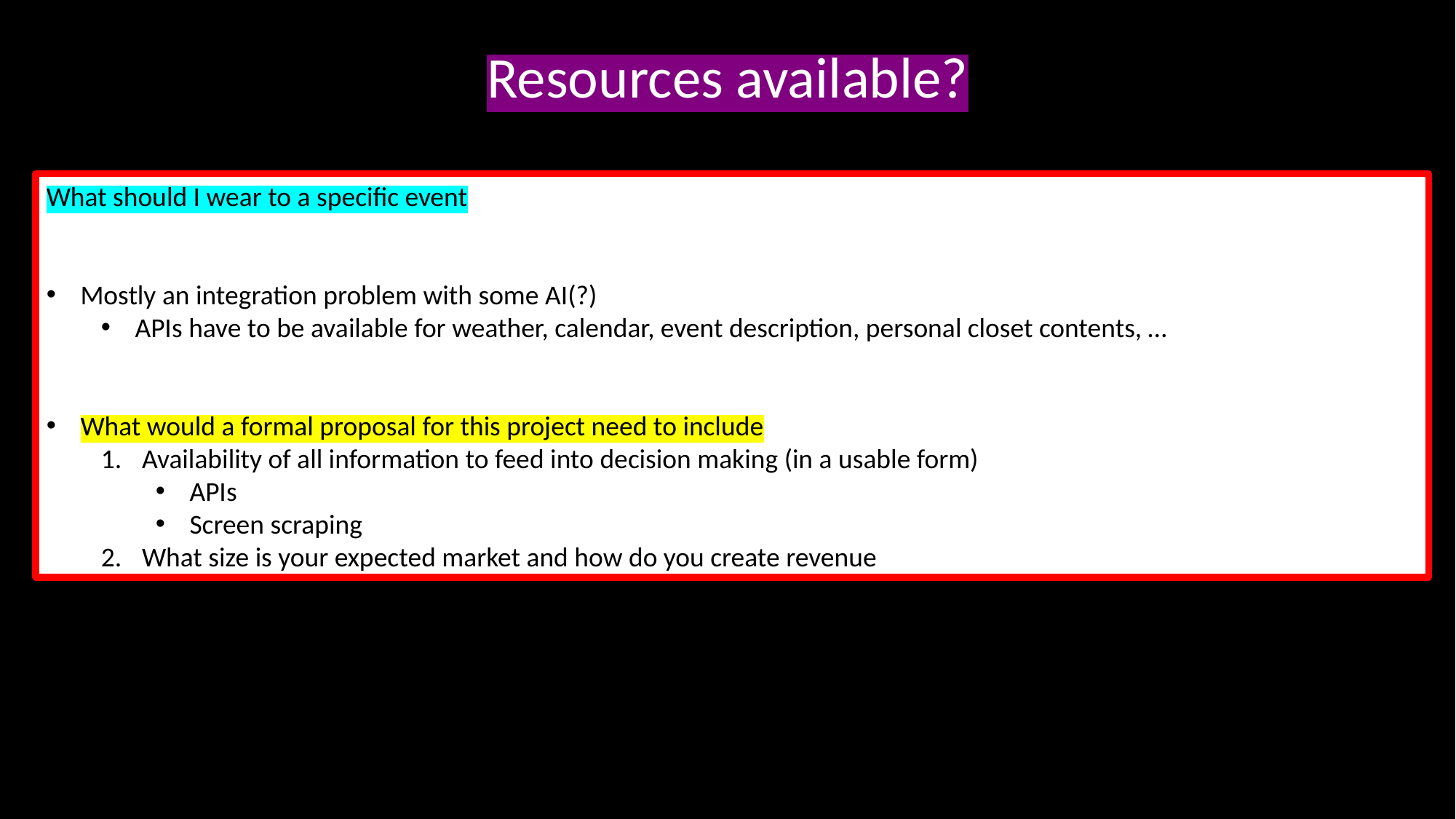

# Resources available?
What should I wear to a specific event

Mostly an integration problem with some AI(?)
APIs have to be available for weather, calendar, event description, personal closet contents, …

What would a formal proposal for this project need to include
Availability of all information to feed into decision making (in a usable form)
APIs
Screen scraping
What size is your expected market and how do you create revenue